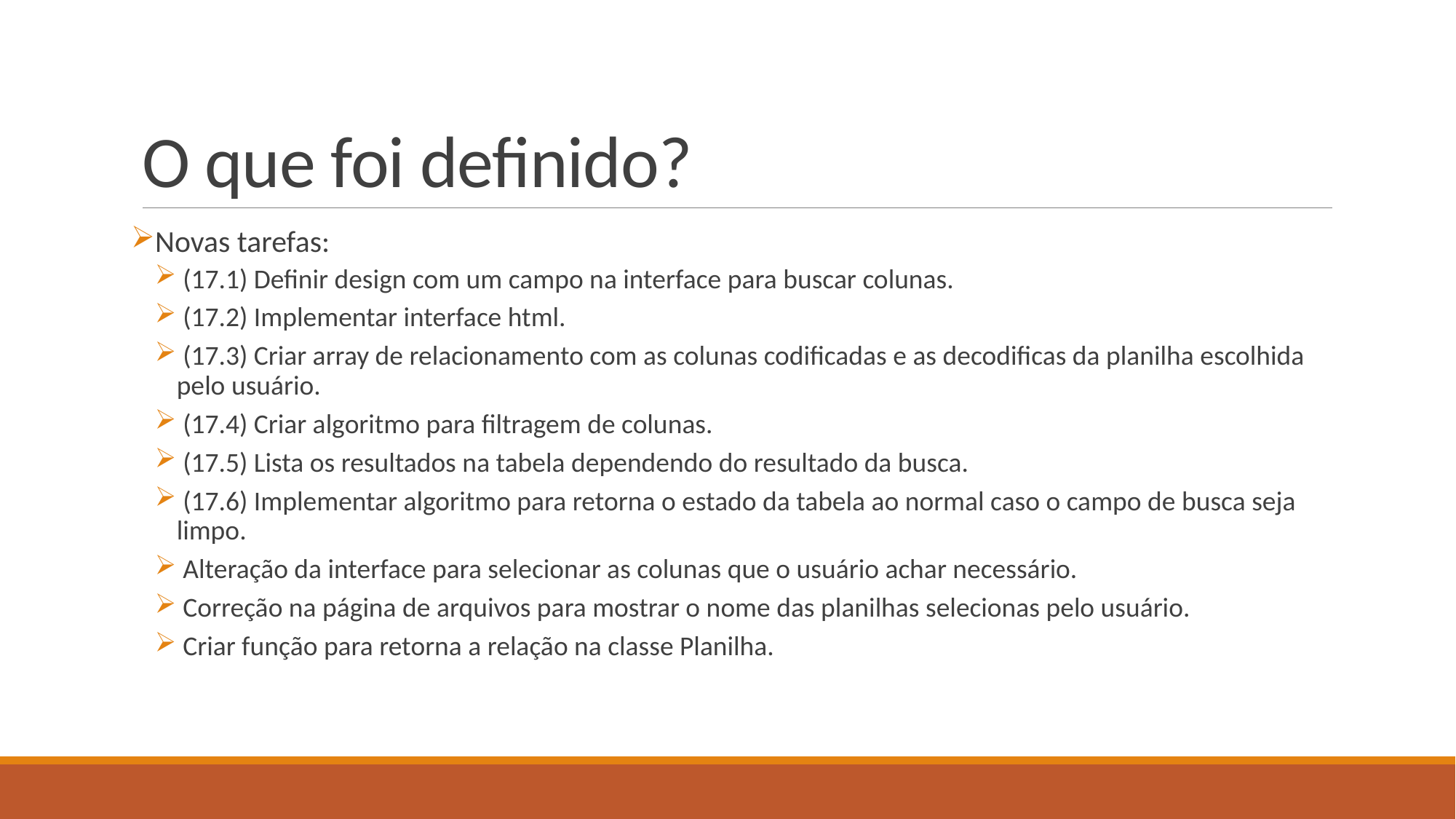

# O que foi definido?
Novas tarefas:
 (17.1) Definir design com um campo na interface para buscar colunas.
 (17.2) Implementar interface html.
 (17.3) Criar array de relacionamento com as colunas codificadas e as decodificas da planilha escolhida pelo usuário.
 (17.4) Criar algoritmo para filtragem de colunas.
 (17.5) Lista os resultados na tabela dependendo do resultado da busca.
 (17.6) Implementar algoritmo para retorna o estado da tabela ao normal caso o campo de busca seja limpo.
 Alteração da interface para selecionar as colunas que o usuário achar necessário.
 Correção na página de arquivos para mostrar o nome das planilhas selecionas pelo usuário.
 Criar função para retorna a relação na classe Planilha.